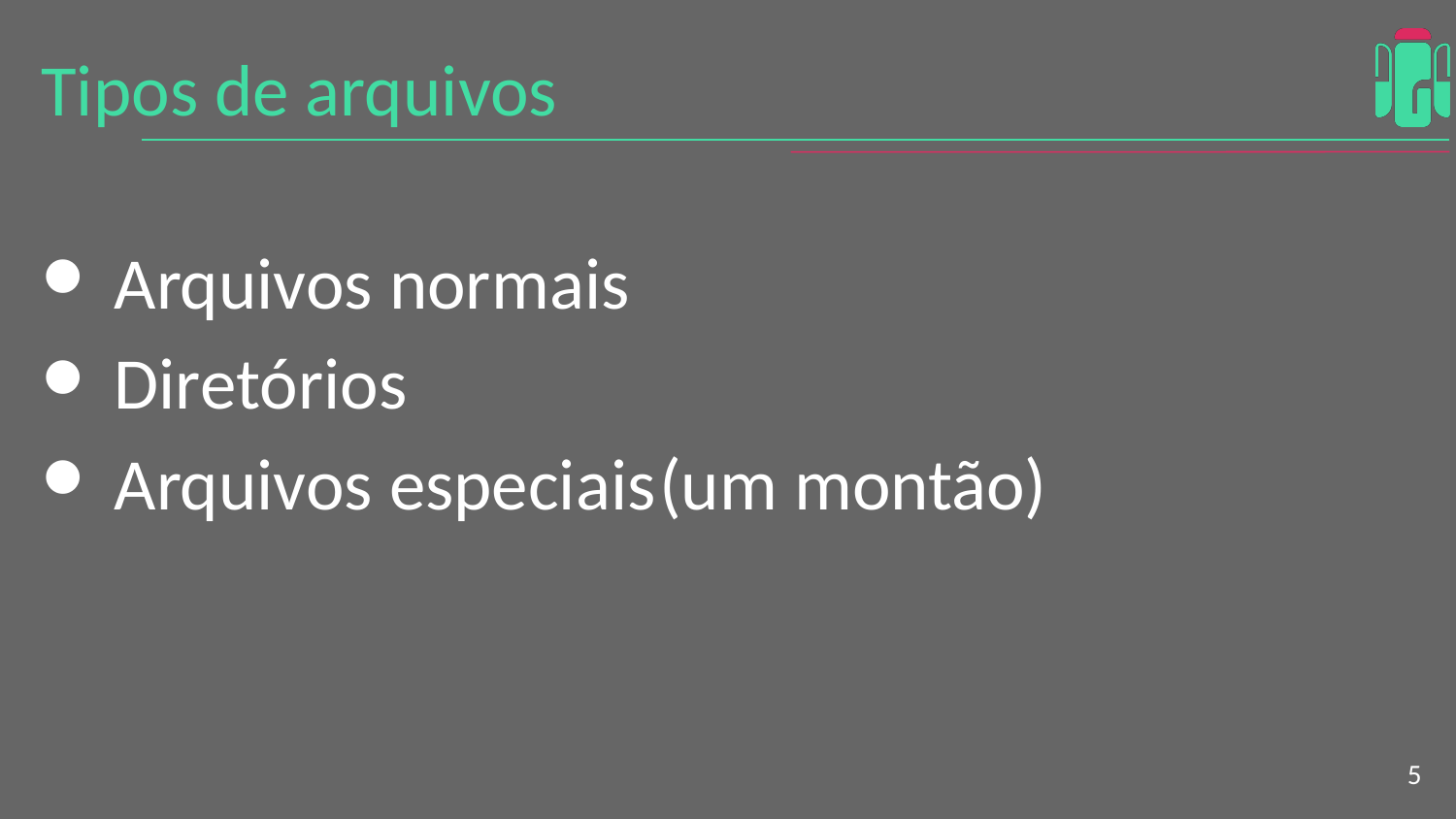

# Tipos de arquivos
Arquivos normais
Diretórios
Arquivos especiais
(um montão)
5